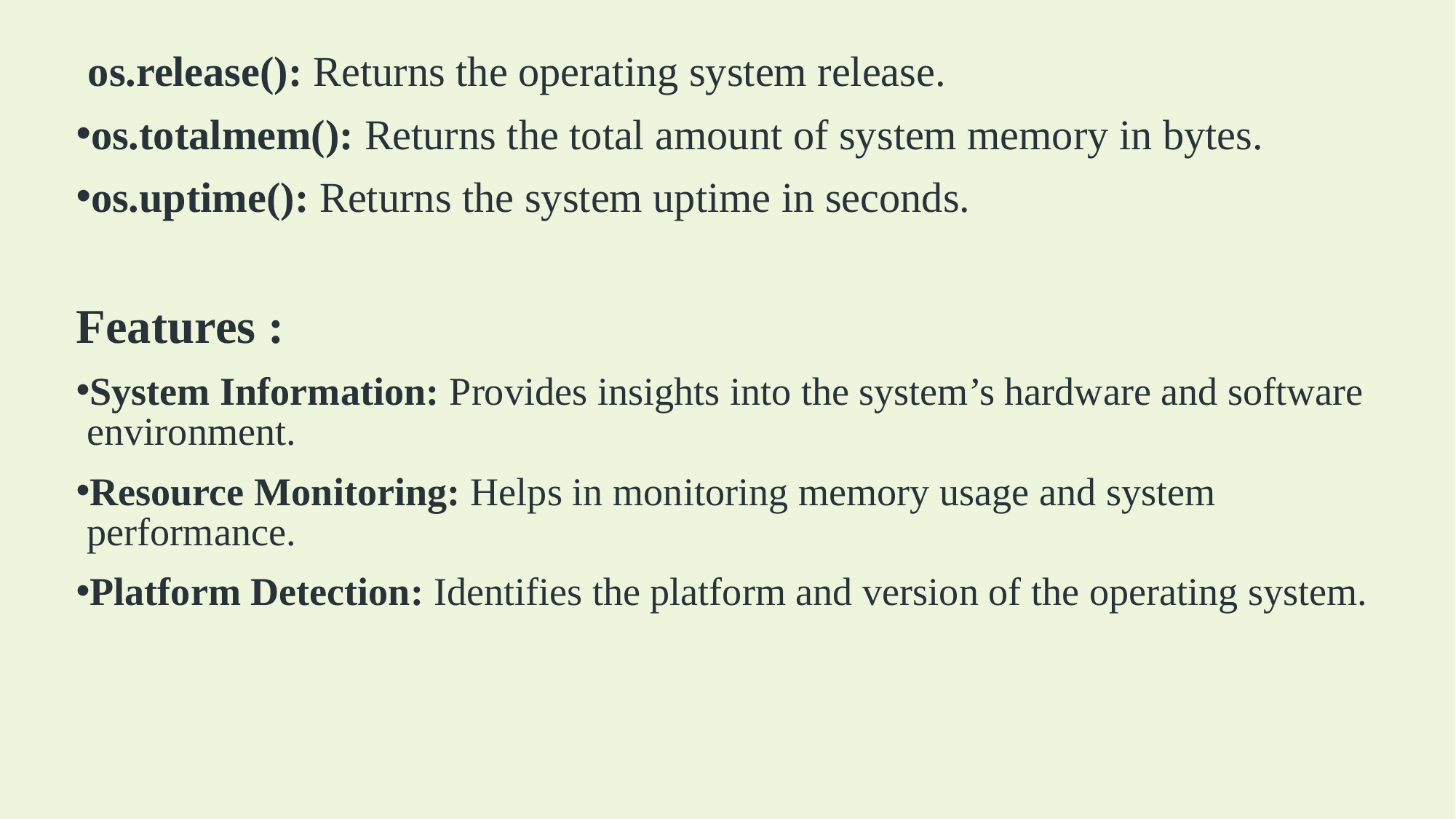

os.release(): Returns the operating system release.
os.totalmem(): Returns the total amount of system memory in bytes.
os.uptime(): Returns the system uptime in seconds.

Features :
System Information: Provides insights into the system’s hardware and software environment.
Resource Monitoring: Helps in monitoring memory usage and system performance.
Platform Detection: Identifies the platform and version of the operating system.